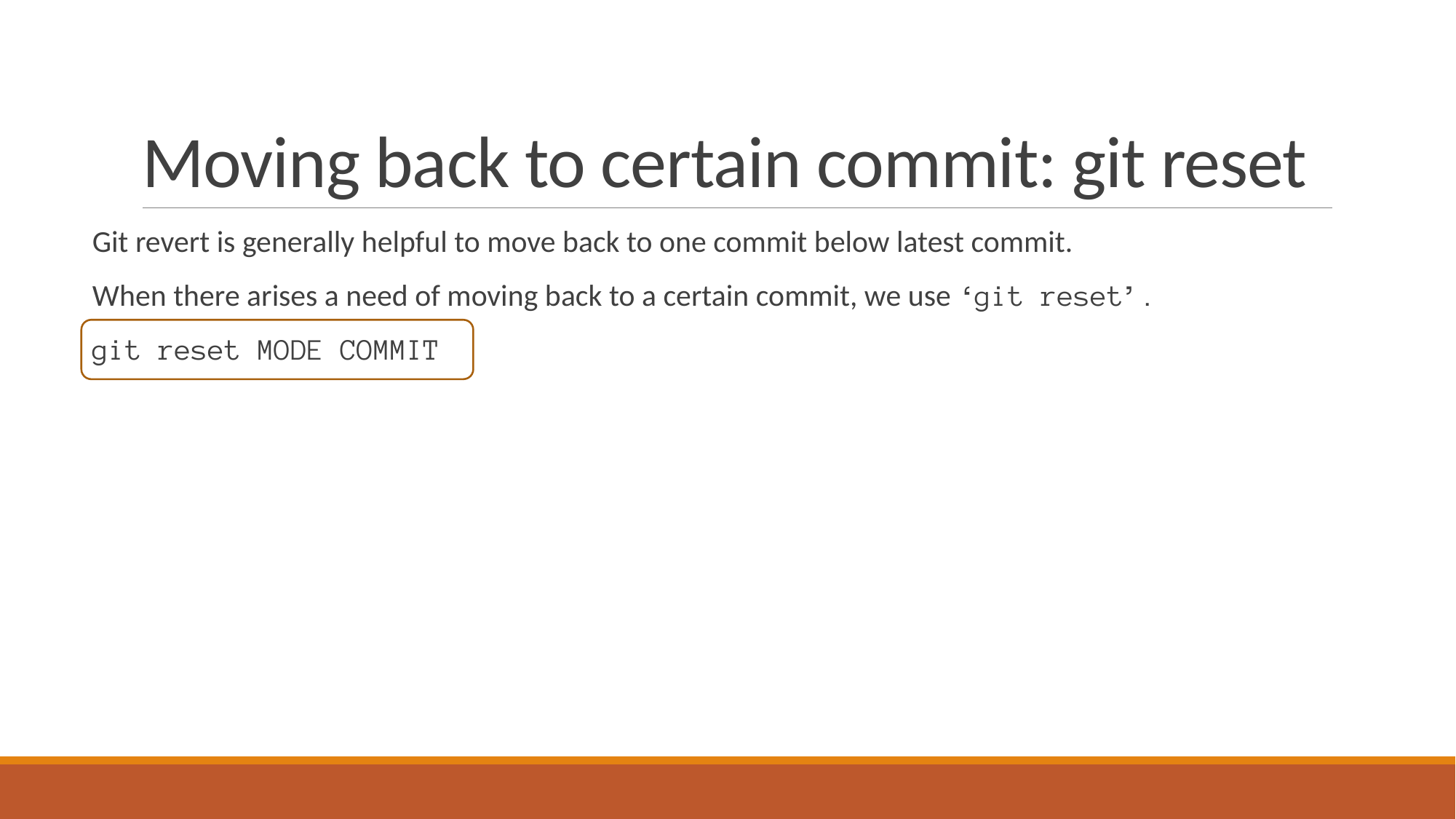

# Moving back to certain commit: git reset
Git revert is generally helpful to move back to one commit below latest commit.
When there arises a need of moving back to a certain commit, we use ‘git reset’.
git reset MODE COMMIT